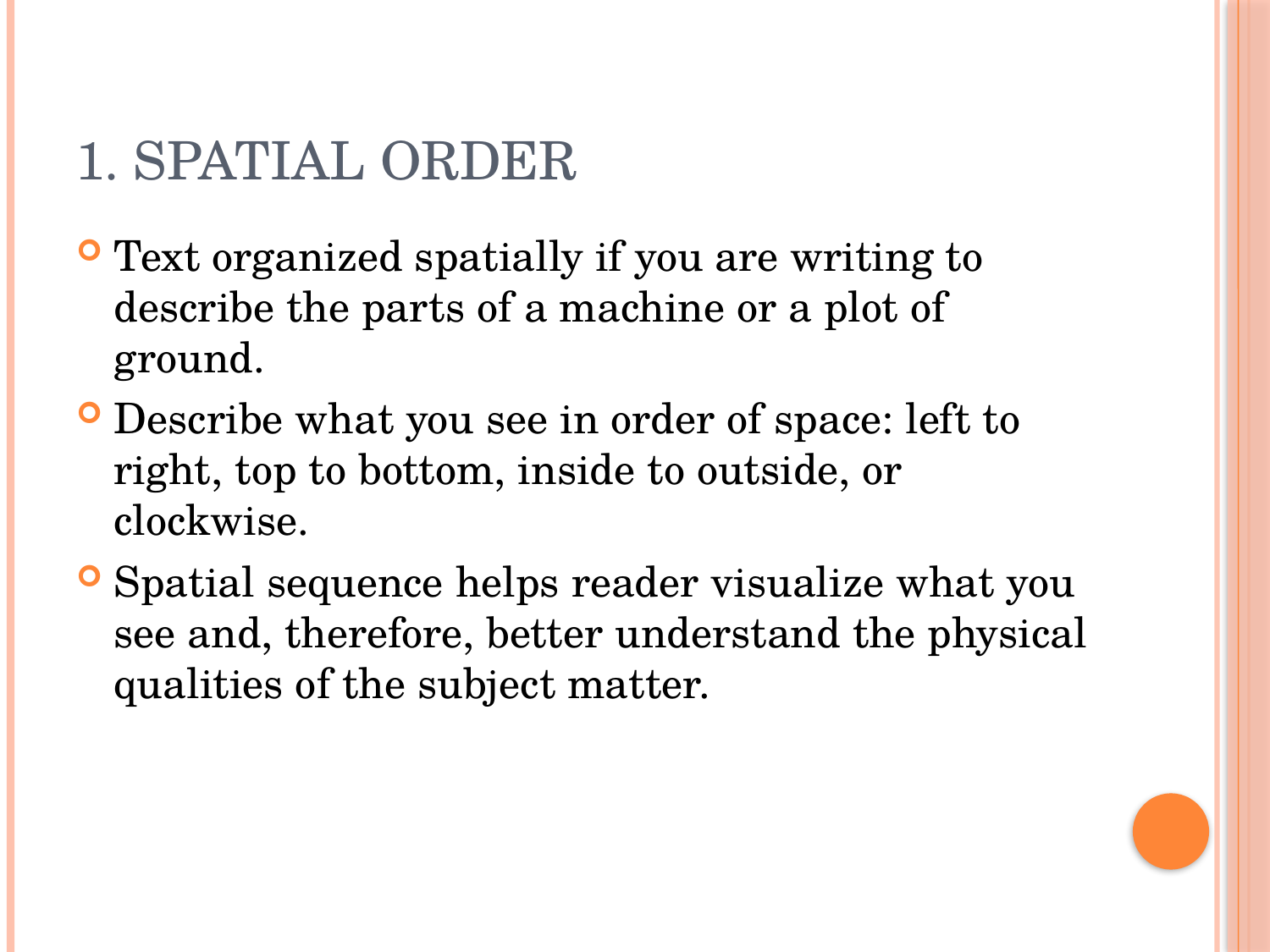

# 1. Spatial Order
Text organized spatially if you are writing to describe the parts of a machine or a plot of ground.
Describe what you see in order of space: left to right, top to bottom, inside to outside, or clockwise.
Spatial sequence helps reader visualize what you see and, therefore, better understand the physical qualities of the subject matter.